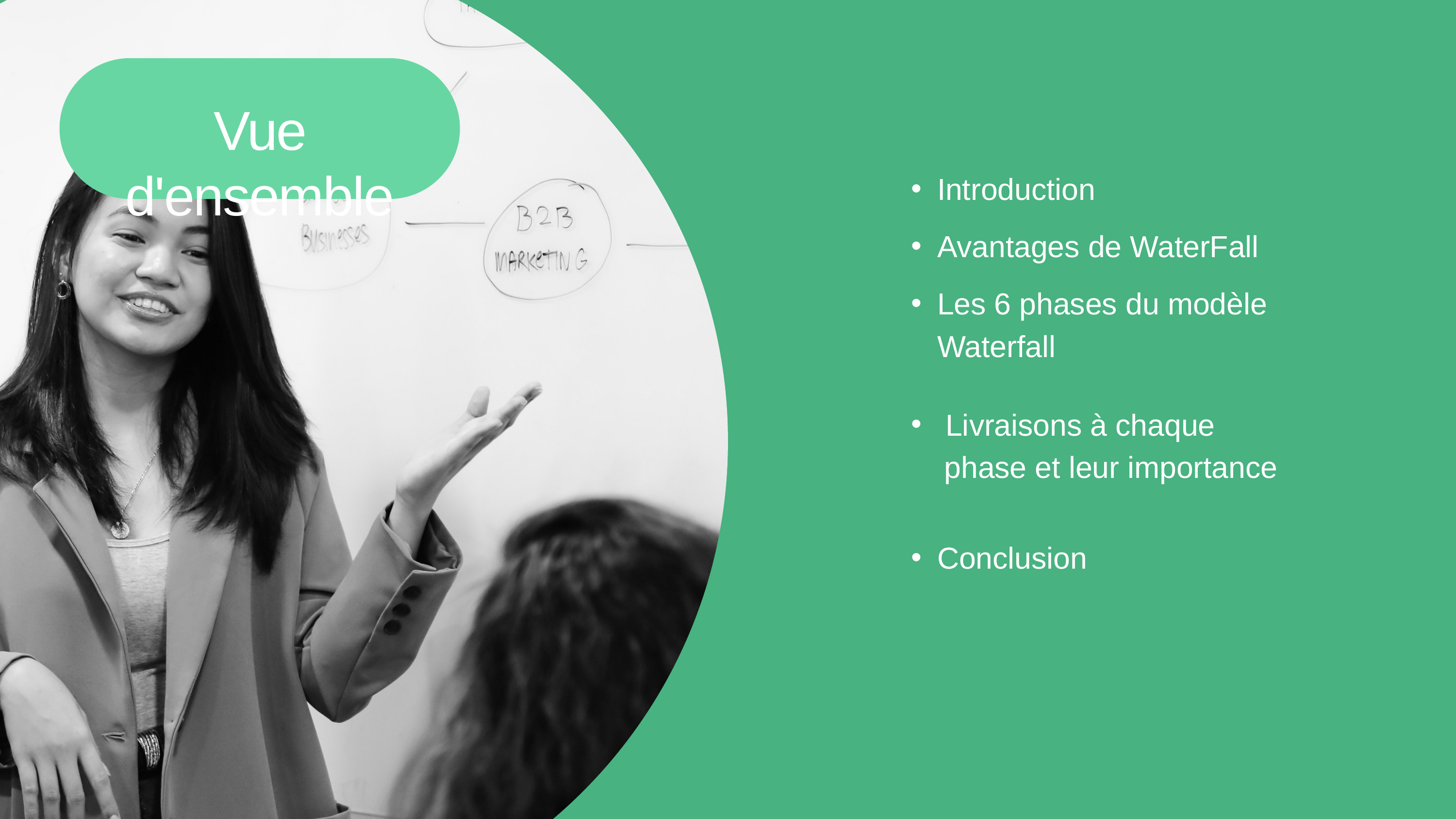

Vue d'ensemble
Introduction
Avantages de WaterFall
Les 6 phases du modèle Waterfall
 Livraisons à chaque
       phase et leur importance

Conclusion